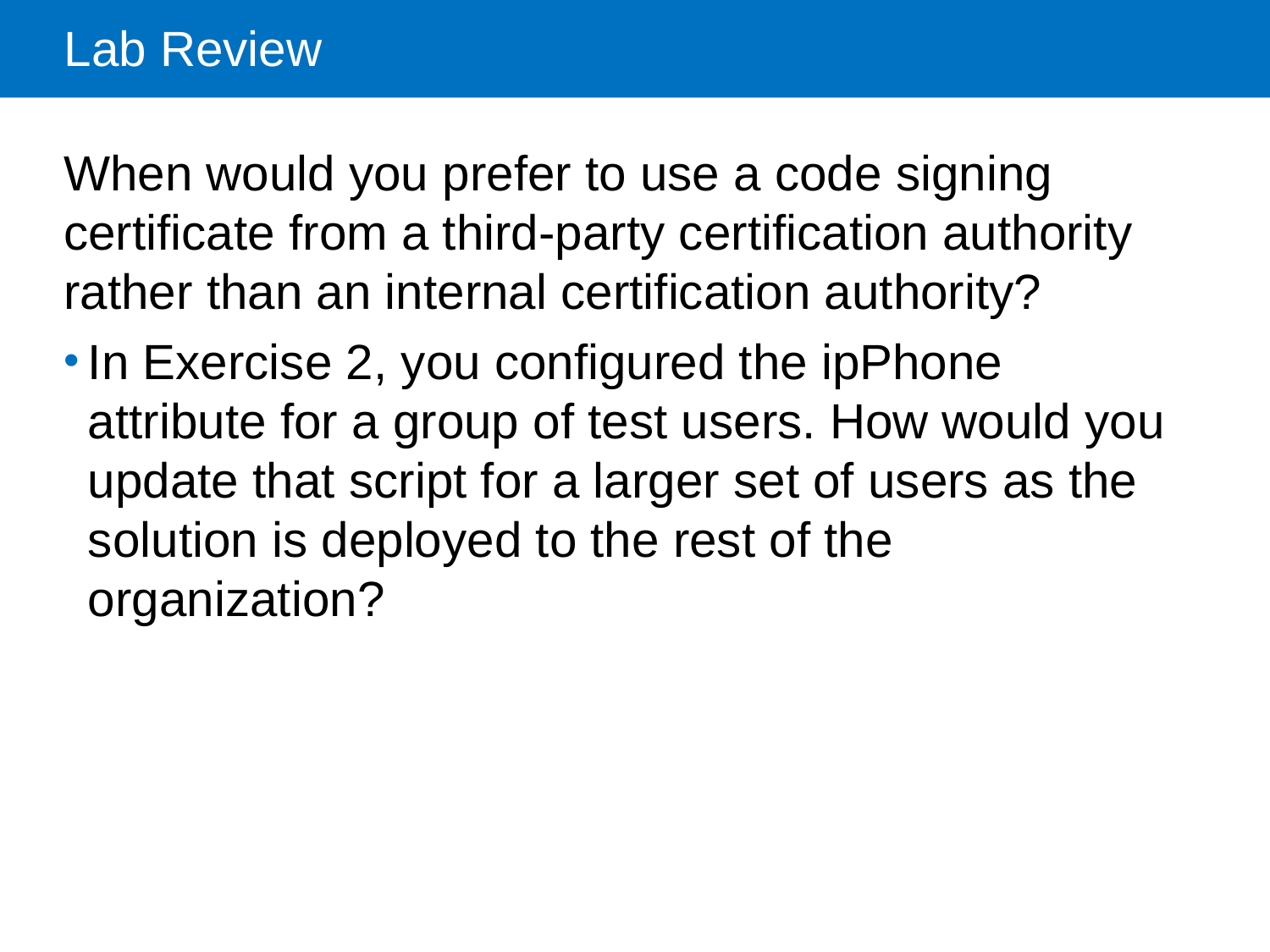

# Lab Review
When would you prefer to use a code signing certificate from a third-party certification authority rather than an internal certification authority?
In Exercise 2, you configured the ipPhone attribute for a group of test users. How would you update that script for a larger set of users as the solution is deployed to the rest of the organization?